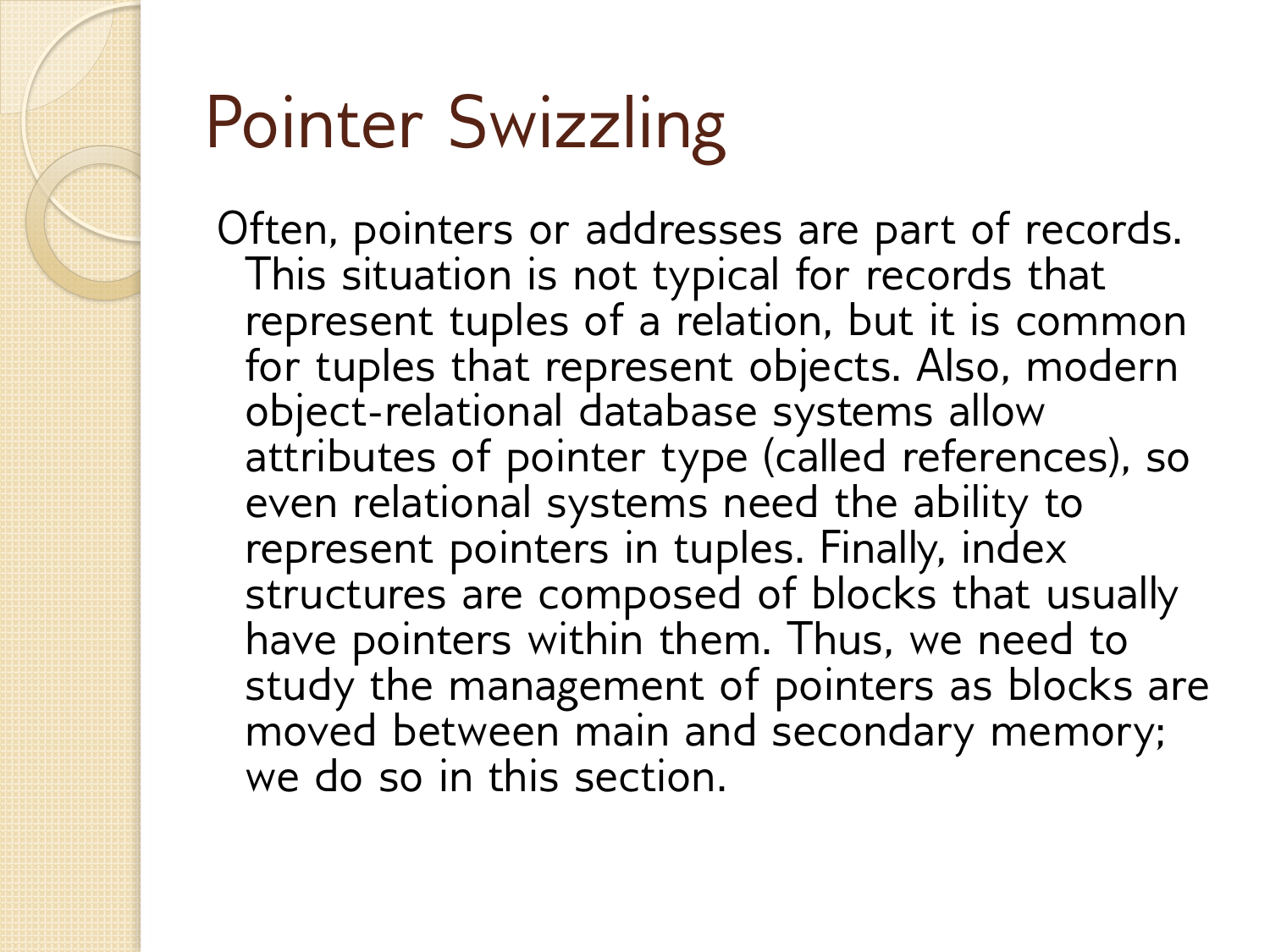

# Pointer Swizzling
Often, pointers or addresses are part of records. This situation is not typical for records that represent tuples of a relation, but it is common for tuples that represent objects. Also, modern object-relational database systems allow attributes of pointer type (called references), so even relational systems need the ability to represent pointers in tuples. Finally, index structures are composed of blocks that usually have pointers within them. Thus, we need to study the management of pointers as blocks are moved between main and secondary memory; we do so in this section.